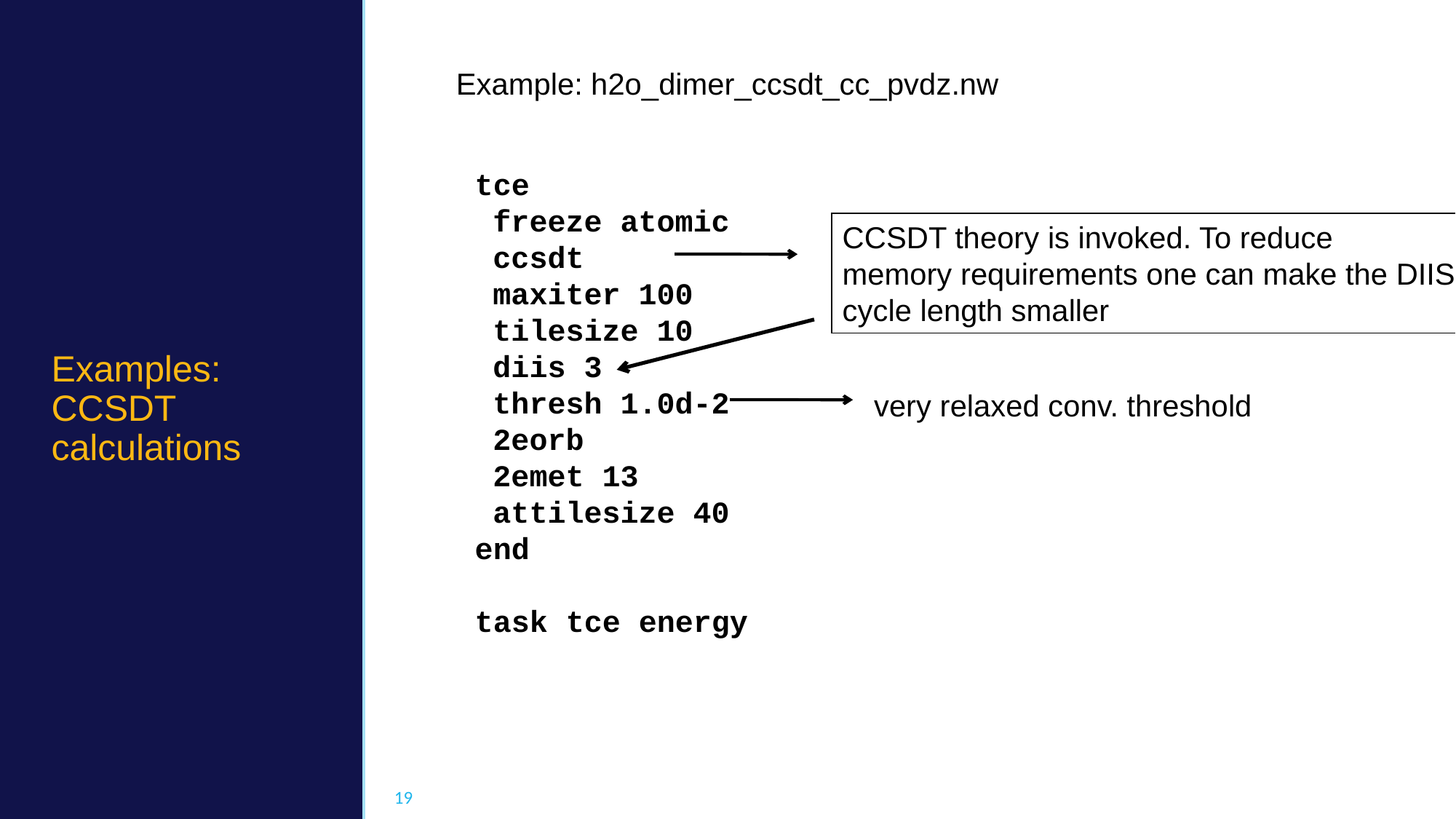

# Examples: CCSDT calculations
Example: h2o_dimer_ccsdt_cc_pvdz.nw
tce
 freeze atomic
 ccsdt
 maxiter 100
 tilesize 10
 diis 3
 thresh 1.0d-2
 2eorb
 2emet 13
 attilesize 40
end

task tce energy
CCSDT theory is invoked. To reduce
memory requirements one can make the DIIS
cycle length smaller
very relaxed conv. threshold
19